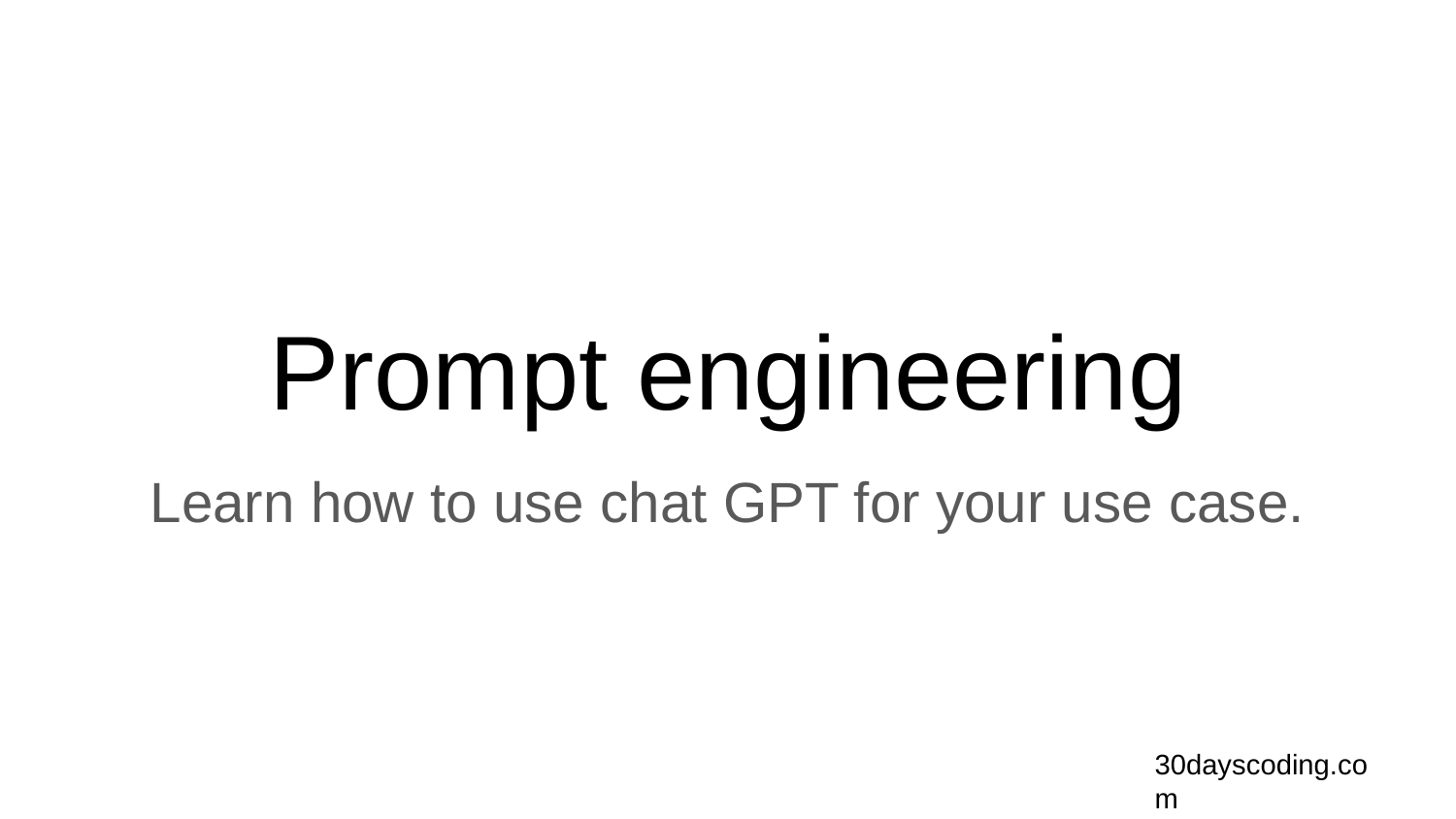

# Prompt engineering
Learn how to use chat GPT for your use case.
30dayscoding.com